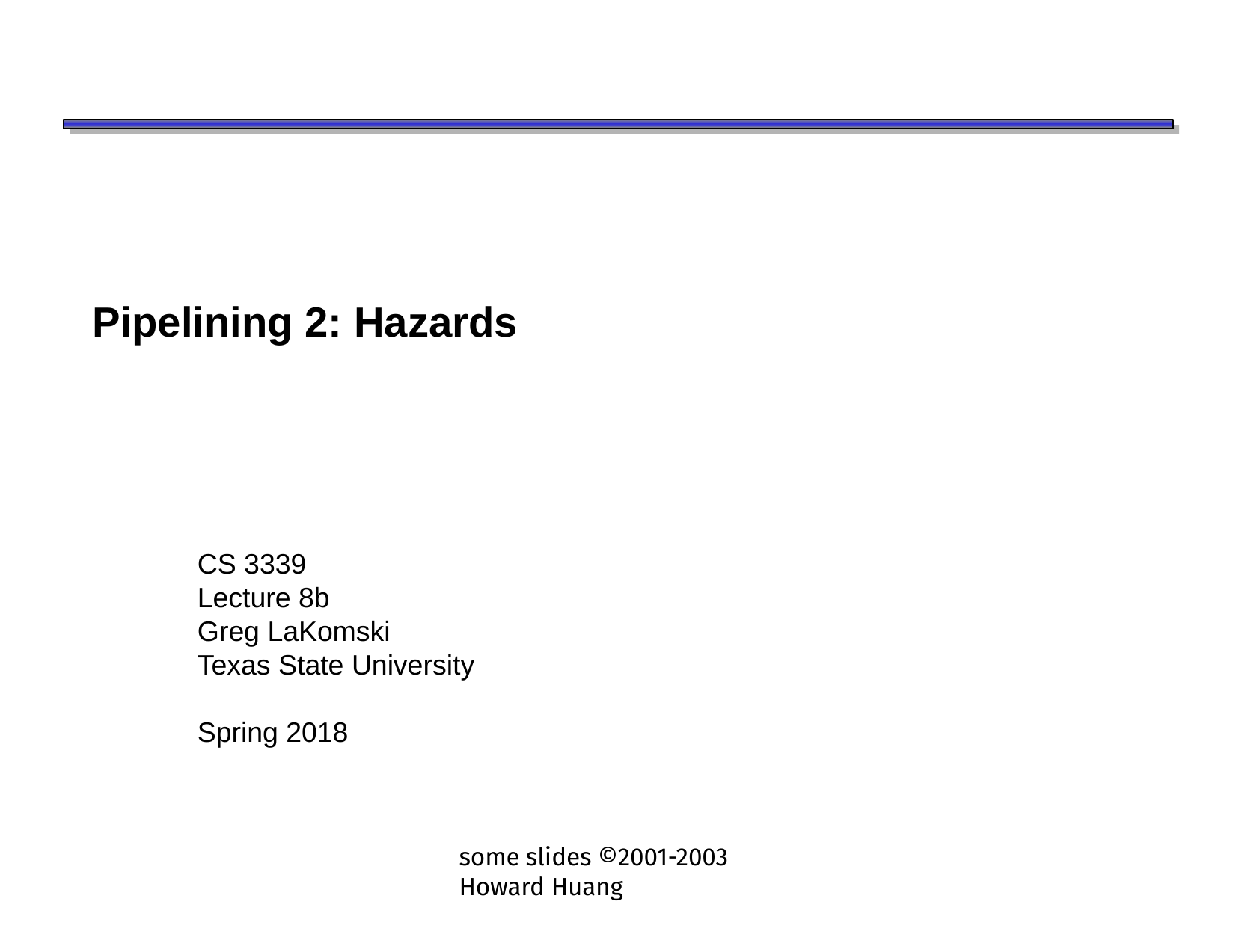

# Pipelining 2: Hazards
CS 3339
Lecture 8b
Greg LaKomski
Texas State University

Spring 2018
some slides ©2001-2003 Howard Huang